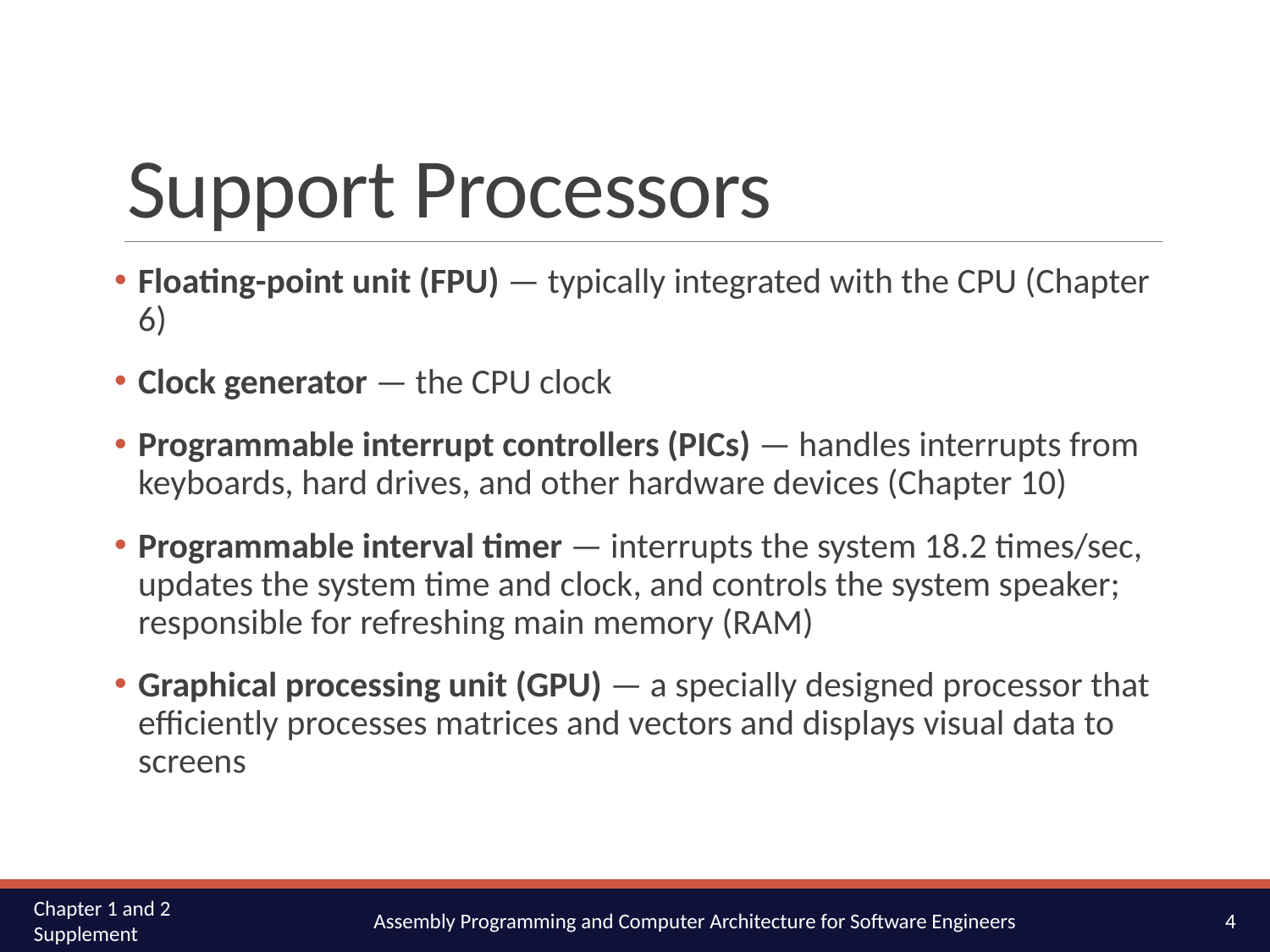

# Support Processors
Floating-point unit (FPU) — typically integrated with the CPU (Chapter 6)
Clock generator — the CPU clock
Programmable interrupt controllers (PICs) — handles interrupts from keyboards, hard drives, and other hardware devices (Chapter 10)
Programmable interval timer — interrupts the system 18.2 times/sec, updates the system time and clock, and controls the system speaker; responsible for refreshing main memory (RAM)
Graphical processing unit (GPU) — a specially designed processor that efficiently processes matrices and vectors and displays visual data to screens
4
Chapter 1 and 2 Supplement
Assembly Programming and Computer Architecture for Software Engineers